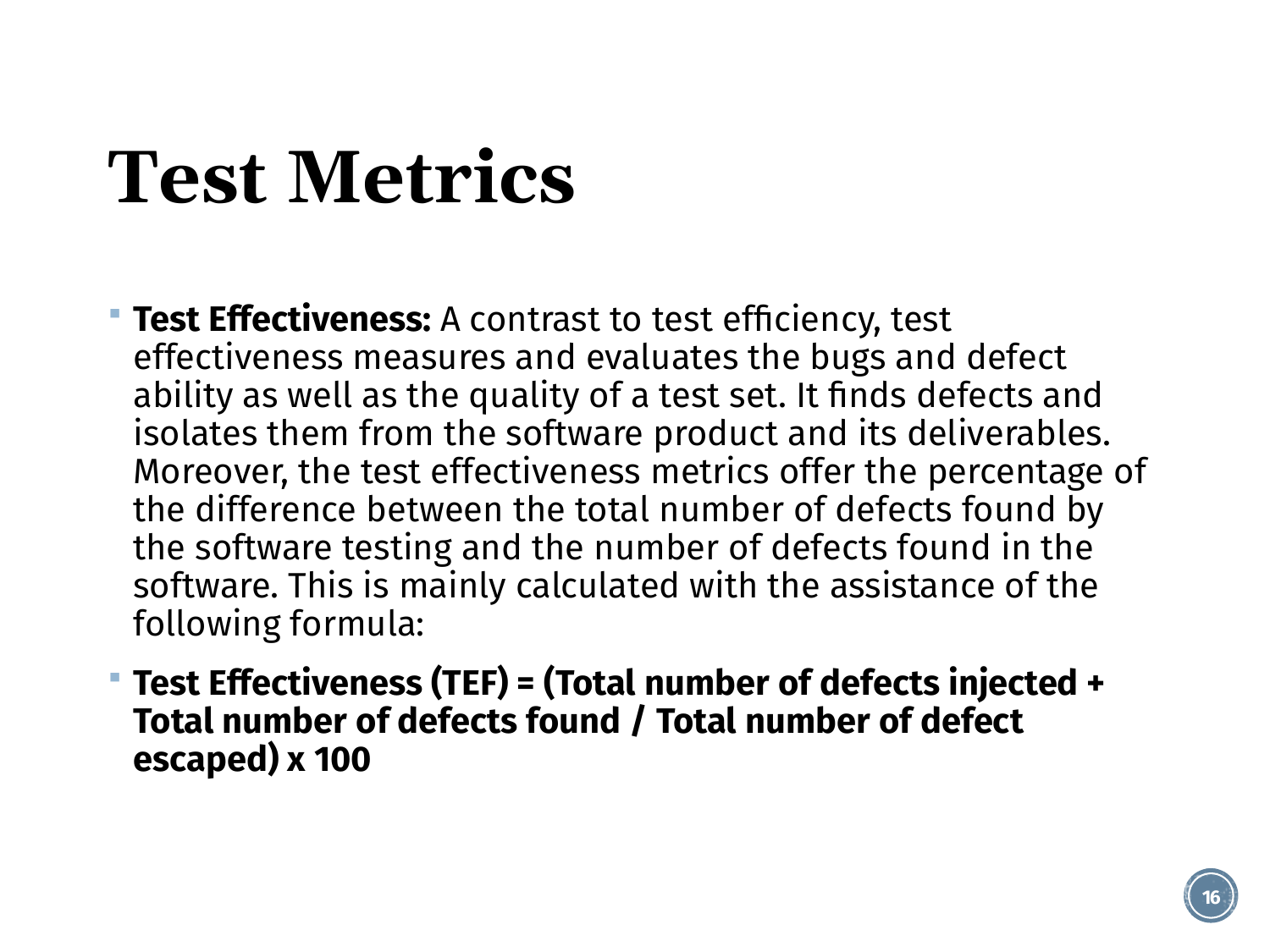

# Test Metrics
Test Effectiveness: A contrast to test efficiency, test effectiveness measures and evaluates the bugs and defect ability as well as the quality of a test set. It finds defects and isolates them from the software product and its deliverables. Moreover, the test effectiveness metrics offer the percentage of the difference between the total number of defects found by the software testing and the number of defects found in the software. This is mainly calculated with the assistance of the following formula:
Test Effectiveness (TEF) = (Total number of defects injected + Total number of defects found / Total number of defect escaped) x 100

16